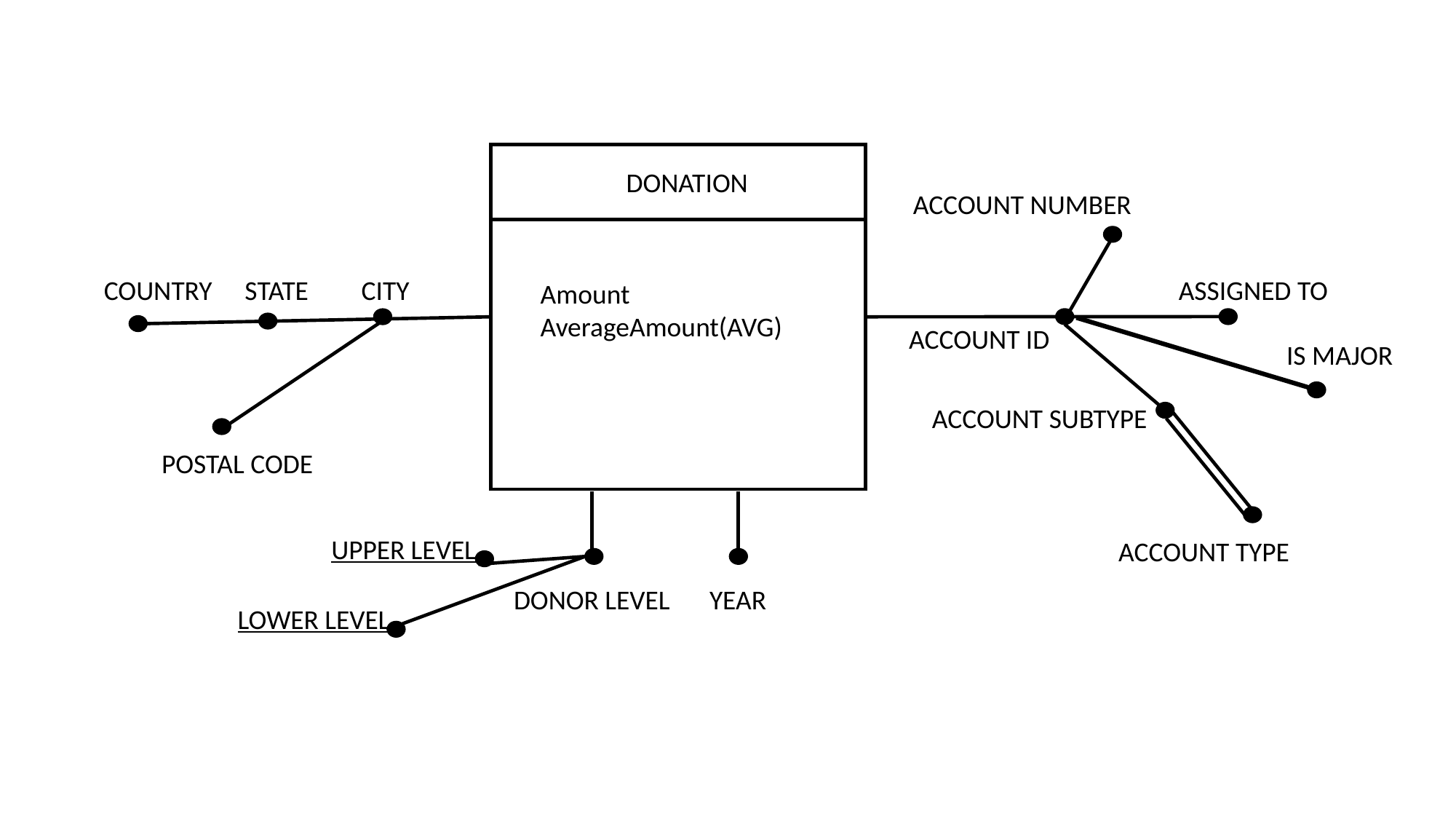

DONATION
ACCOUNT NUMBER

COUNTRY
CITY
ASSIGNED TO
STATE
Amount
AverageAmount(AVG)

ACCOUNT ID
IS MAJOR

ACCOUNT SUBTYPE

POSTAL CODE

UPPER LEVEL
ACCOUNT TYPE

DONOR LEVEL
YEAR
LOWER LEVEL